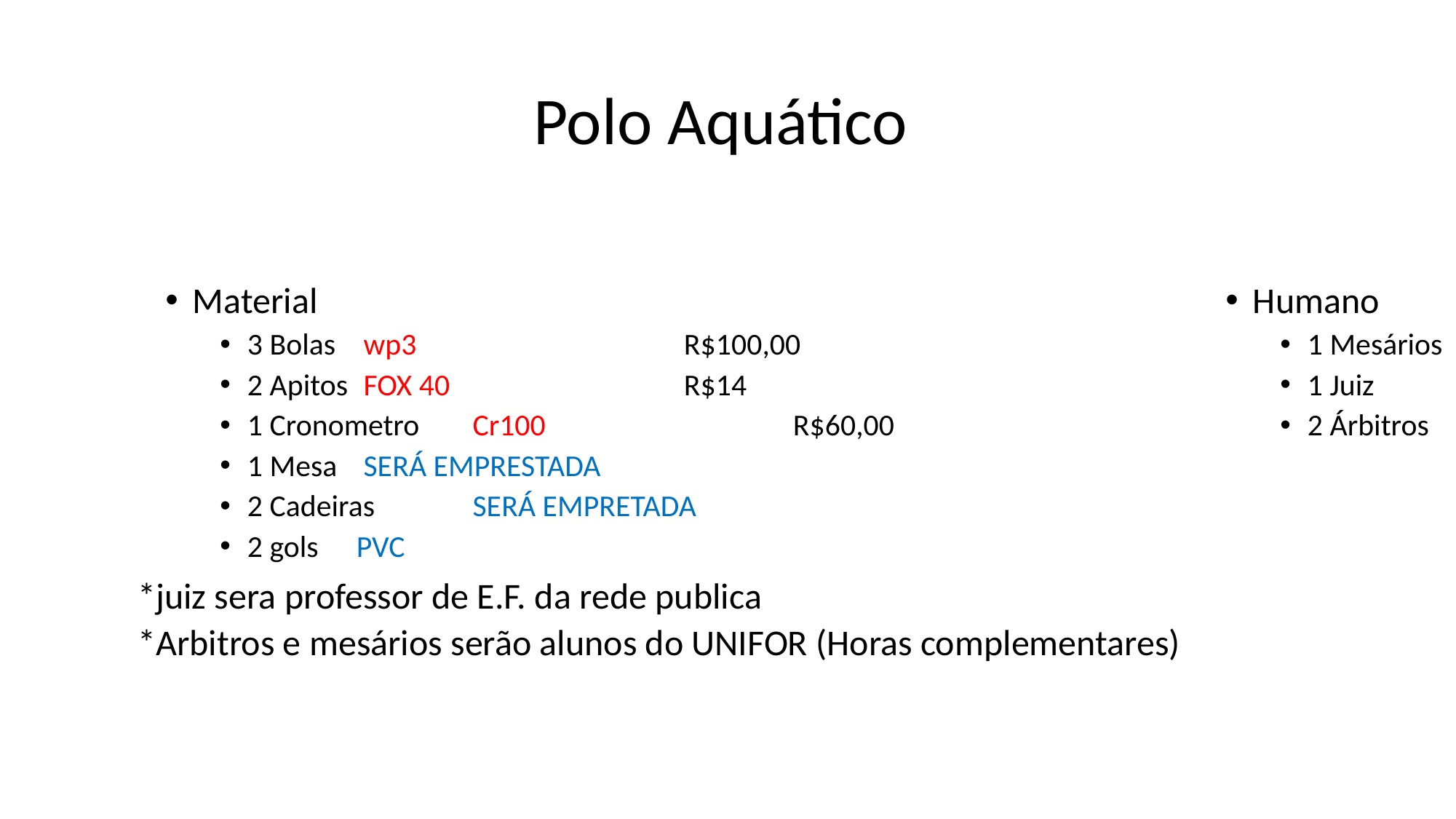

# Polo Aquático
Material
3 Bolas	 wp3 			R$100,00
2 Apitos 	 FOX 40 			R$14
1 Cronometro 	 Cr100 			R$60,00
1 Mesa	 SERÁ EMPRESTADA
2 Cadeiras 	 SERÁ EMPRETADA
2 gols   	PVC

Humano
1 Mesários
1 Juiz
2 Árbitros

*juiz sera professor de E.F. da rede publica
*Arbitros e mesários serão alunos do UNIFOR (Horas complementares)